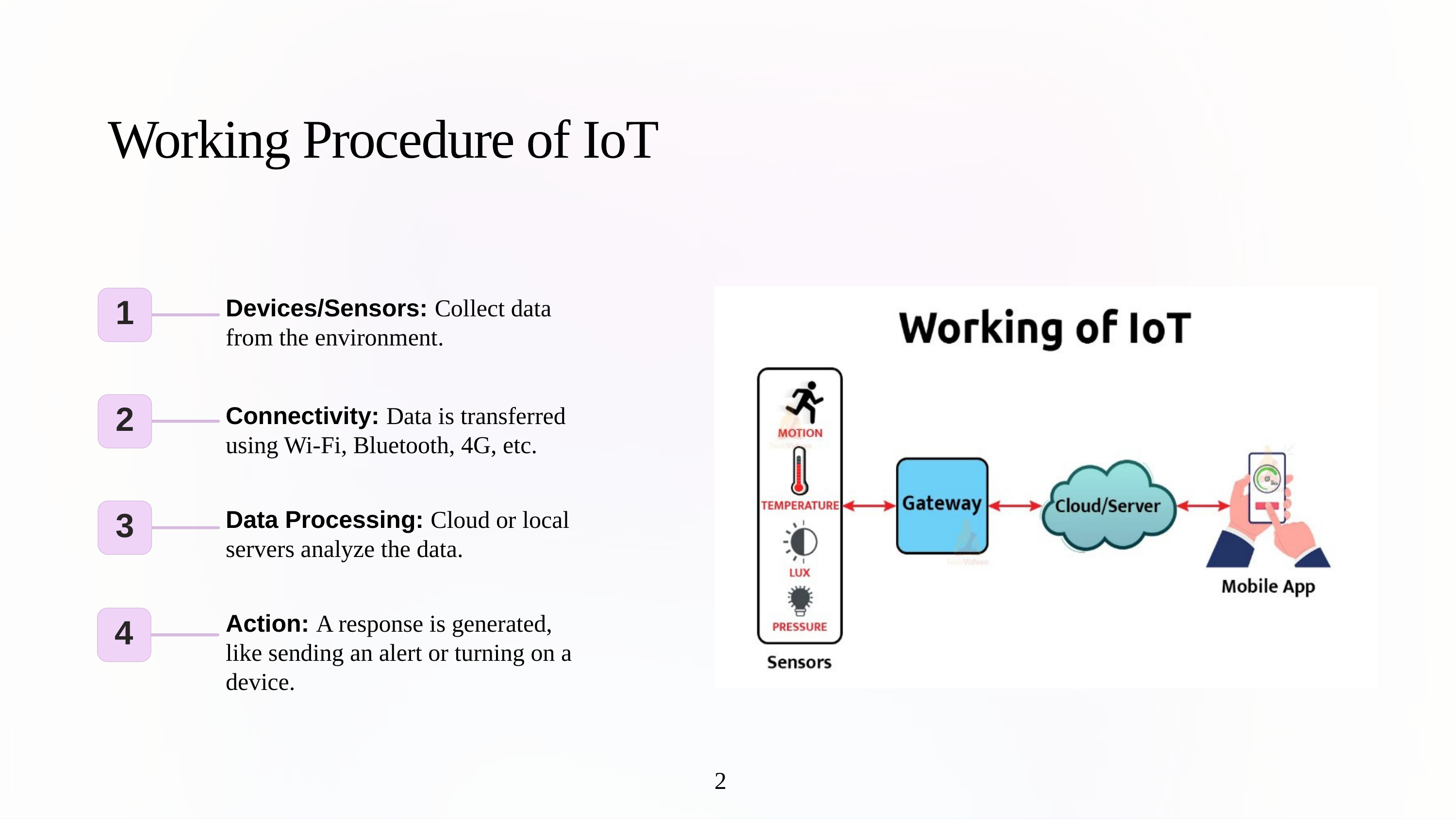

Working Procedure of IoT

1

Devices/Sensors: Collect data from the environment.

2

Connectivity: Data is transferred using Wi-Fi, Bluetooth, 4G, etc.

3

Data Processing: Cloud or local servers analyze the data.

Action: A response is generated, like sending an alert or turning on a device.

4

2